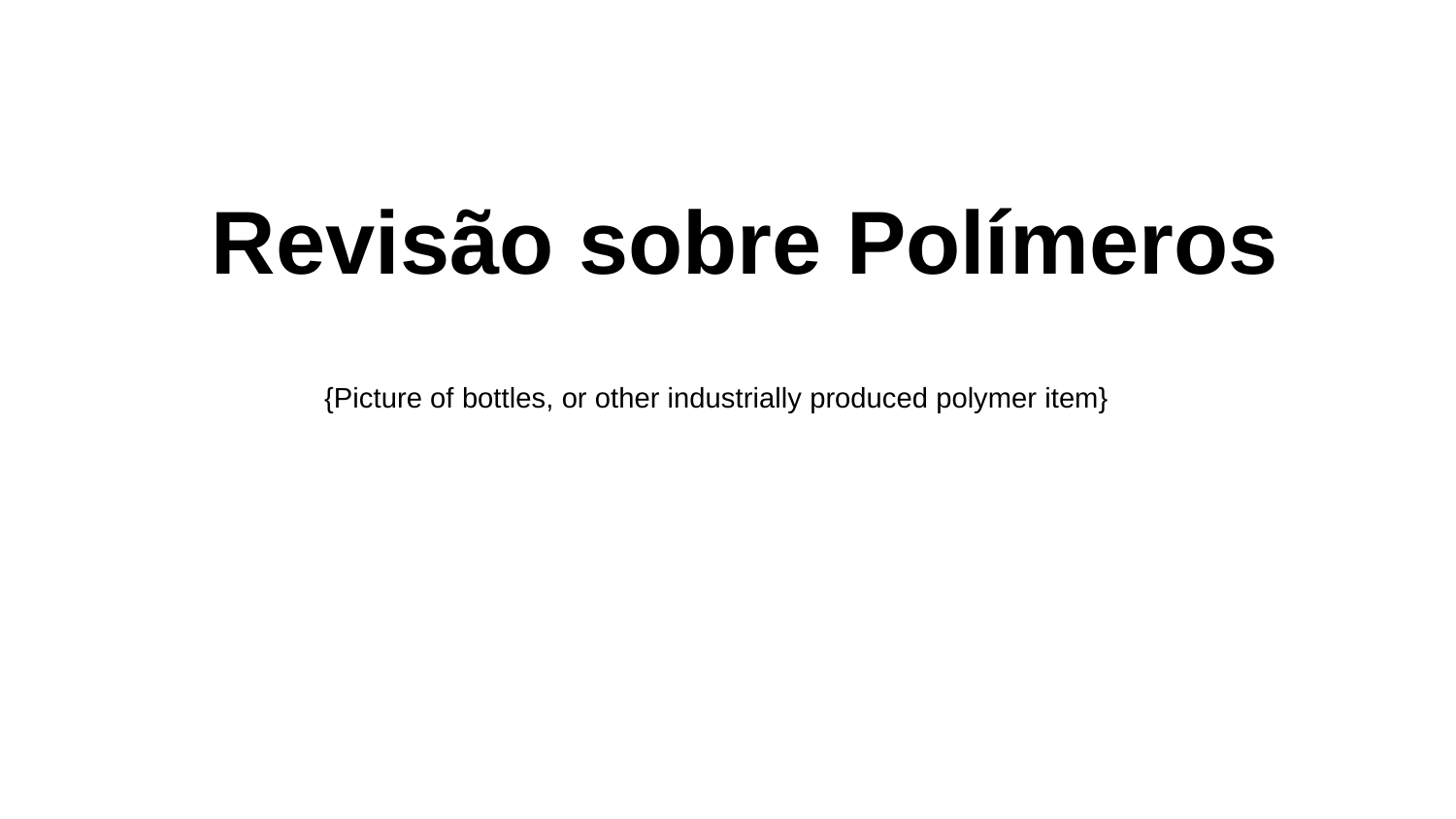

# Revisão sobre Polímeros
{Picture of bottles, or other industrially produced polymer item}